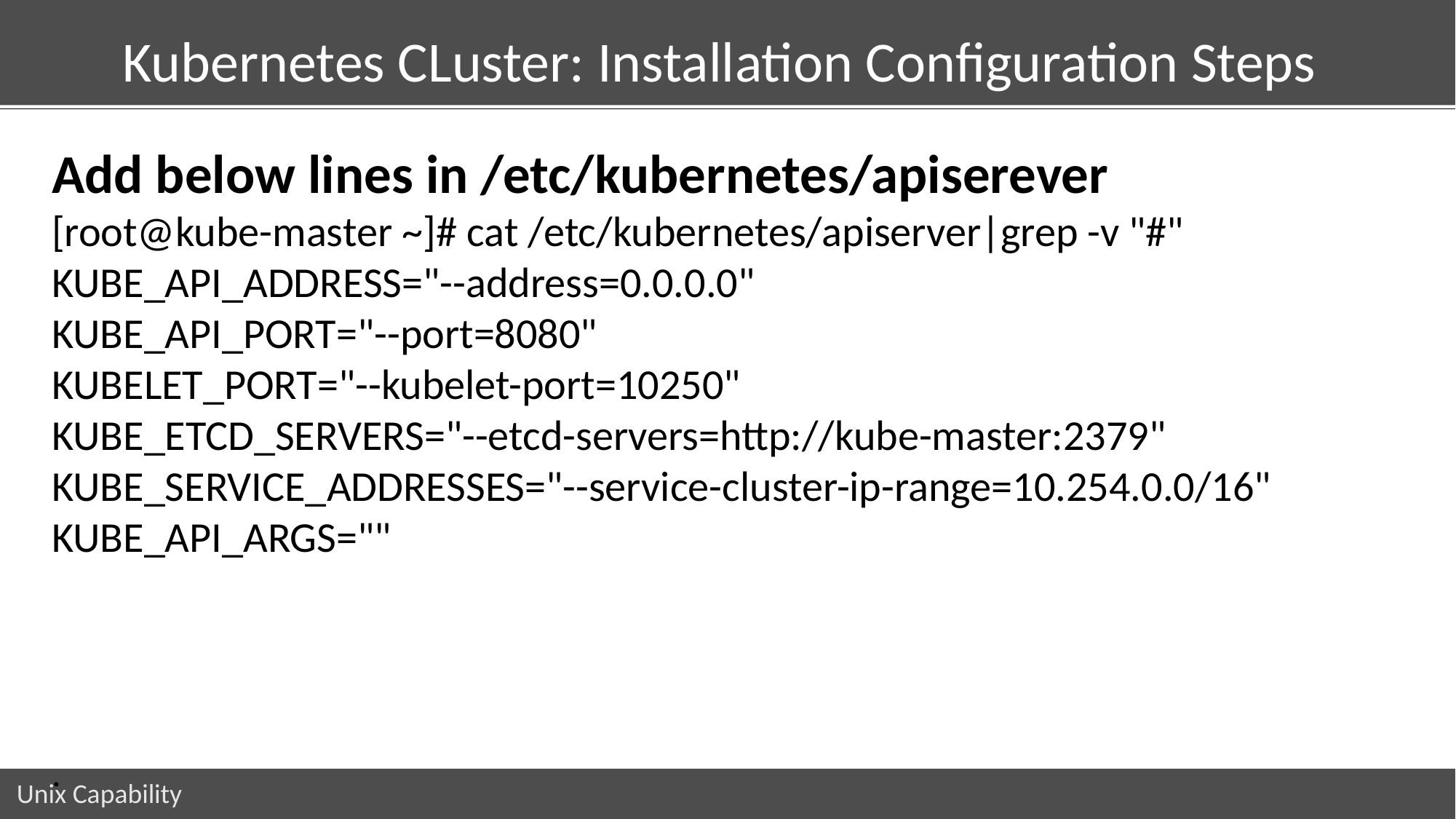

# Kubernetes CLuster: Installation Configuration Steps
Add below lines in /etc/kubernetes/apiserever
[root@kube-master ~]# cat /etc/kubernetes/apiserver|grep -v "#"
KUBE_API_ADDRESS="--address=0.0.0.0"
KUBE_API_PORT="--port=8080"
KUBELET_PORT="--kubelet-port=10250"
KUBE_ETCD_SERVERS="--etcd-servers=http://kube-master:2379"
KUBE_SERVICE_ADDRESSES="--service-cluster-ip-range=10.254.0.0/16"
KUBE_API_ARGS=""

.